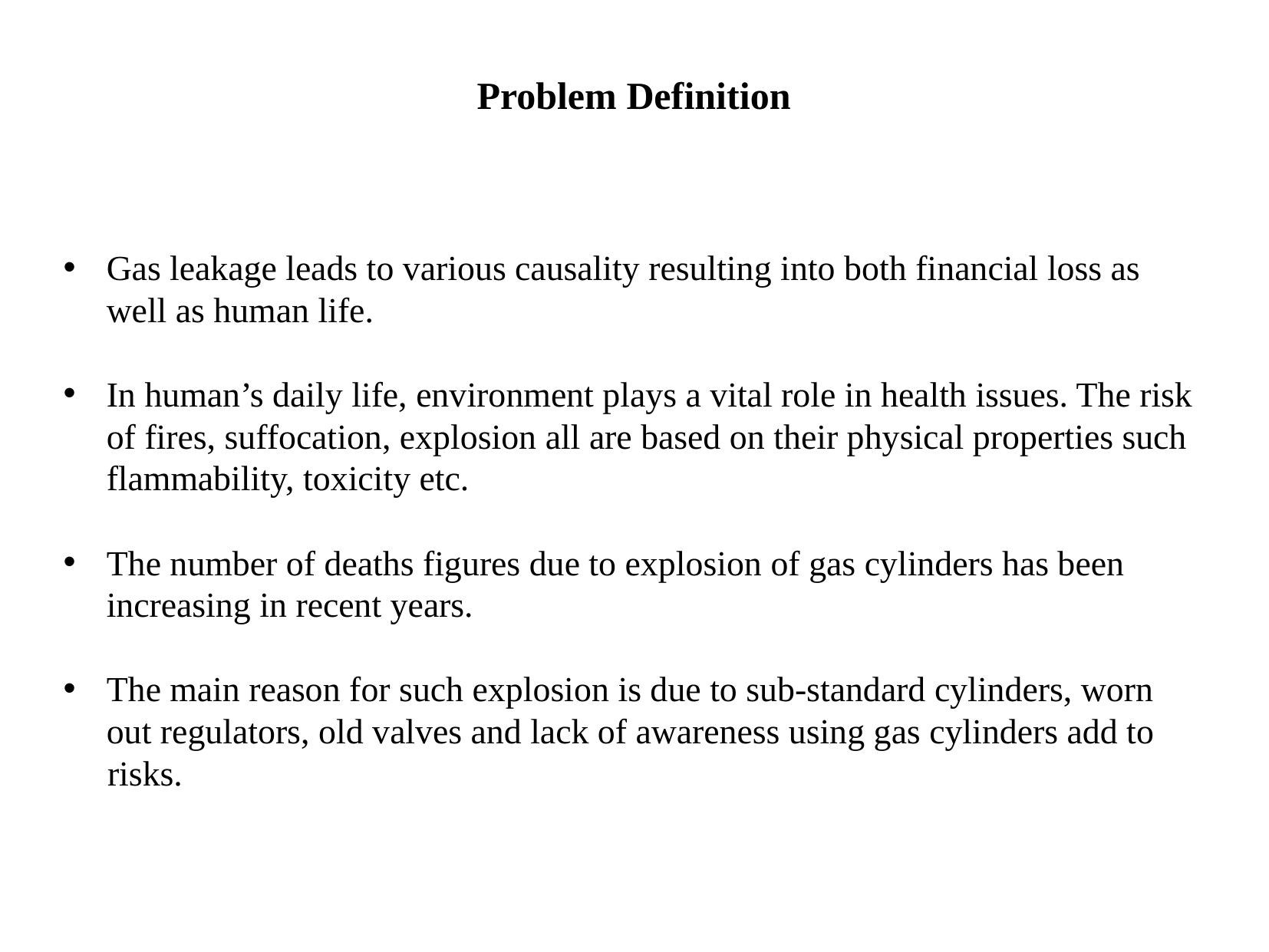

# Problem Definition
Gas leakage leads to various causality resulting into both financial loss as well as human life.

In human’s daily life, environment plays a vital role in health issues. The risk of fires, suffocation, explosion all are based on their physical properties such flammability, toxicity etc.

The number of deaths figures due to explosion of gas cylinders has been increasing in recent years.

The main reason for such explosion is due to sub-standard cylinders, worn out regulators, old valves and lack of awareness using gas cylinders add to
     risks.